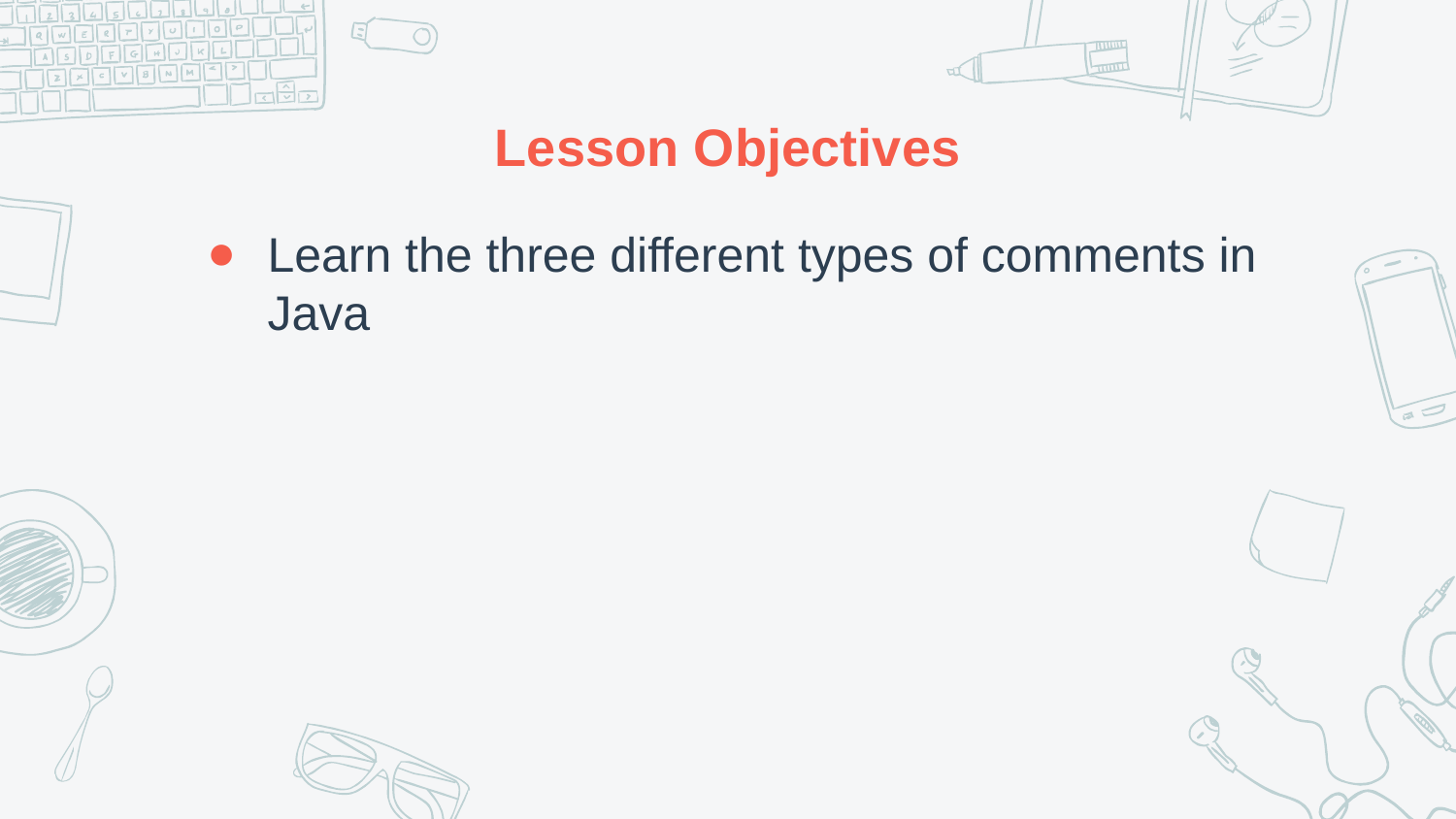

# Lesson Objectives
Learn the three different types of comments in Java